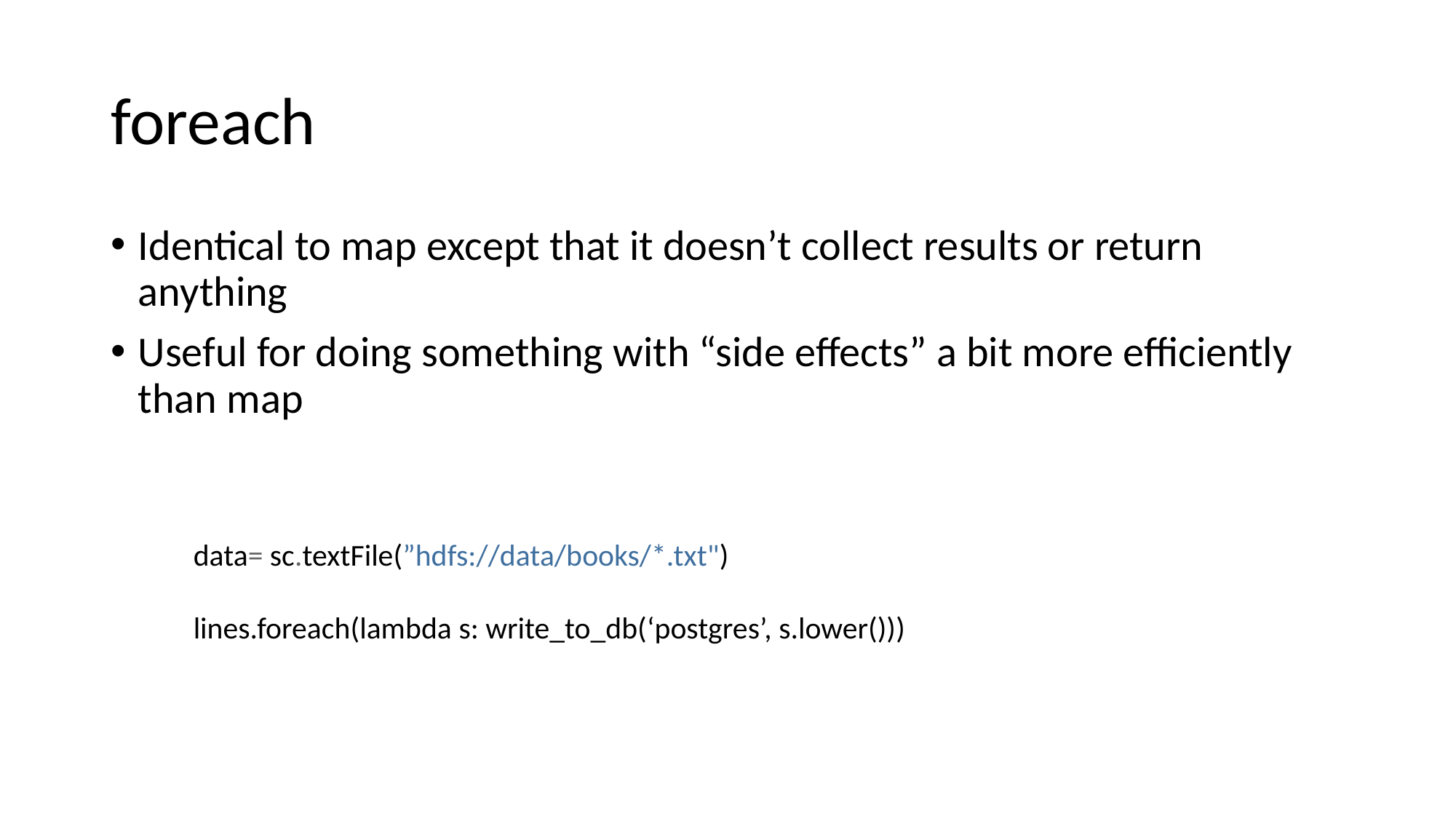

# foreach
Identical to map except that it doesn’t collect results or return anything
Useful for doing something with “side effects” a bit more efficiently than map
data= sc.textFile(”hdfs://data/books/*.txt")

lines.foreach(lambda s: write_to_db(‘postgres’, s.lower()))